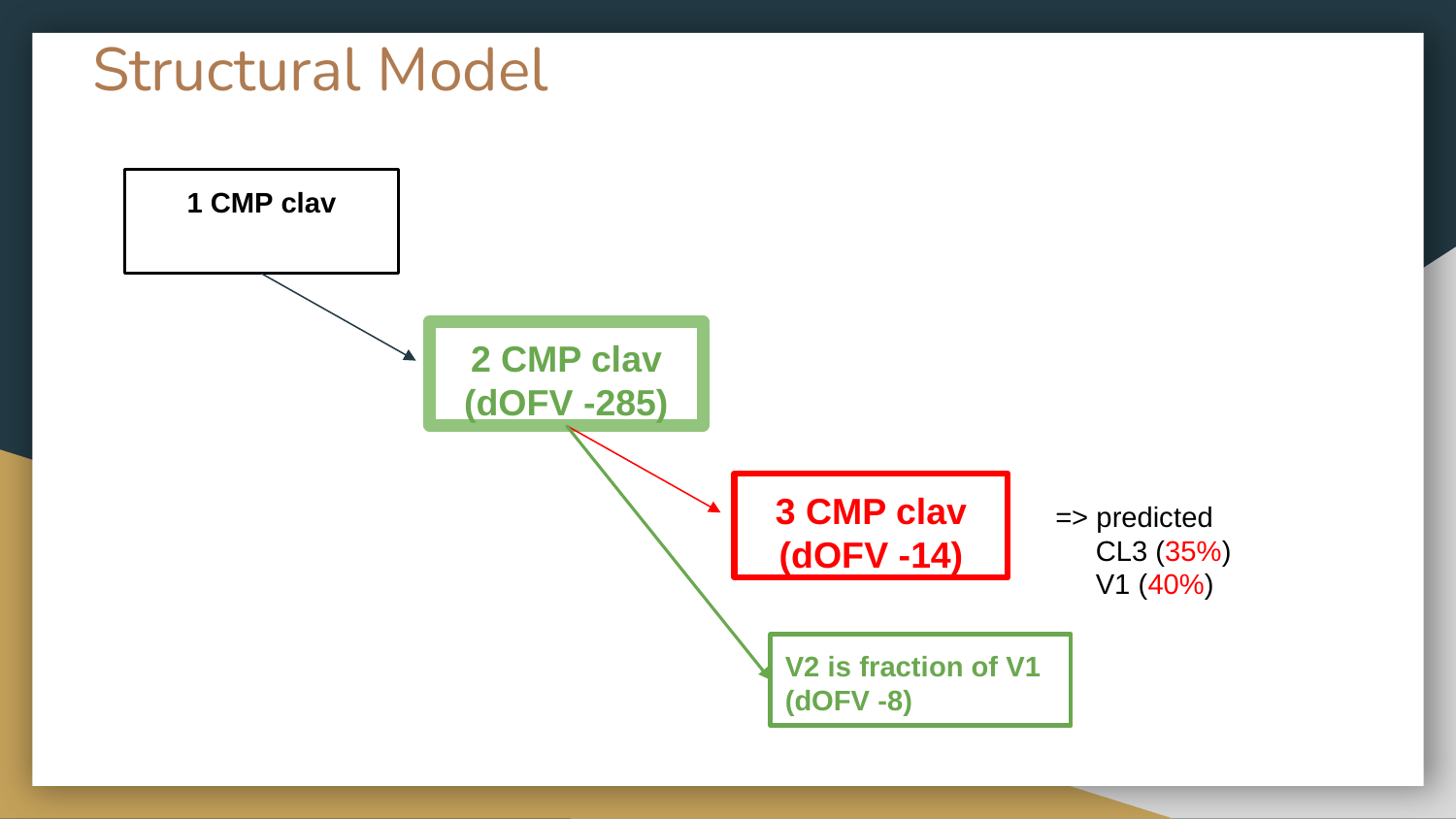

# Structural Model
1 CMP clav
2 CMP clav
(dOFV -285)

3 CMP clav
(dOFV -14)
=> predicted
     CL3 (35%)
     V1 (40%)
V2 is fraction of V1
(dOFV -8)